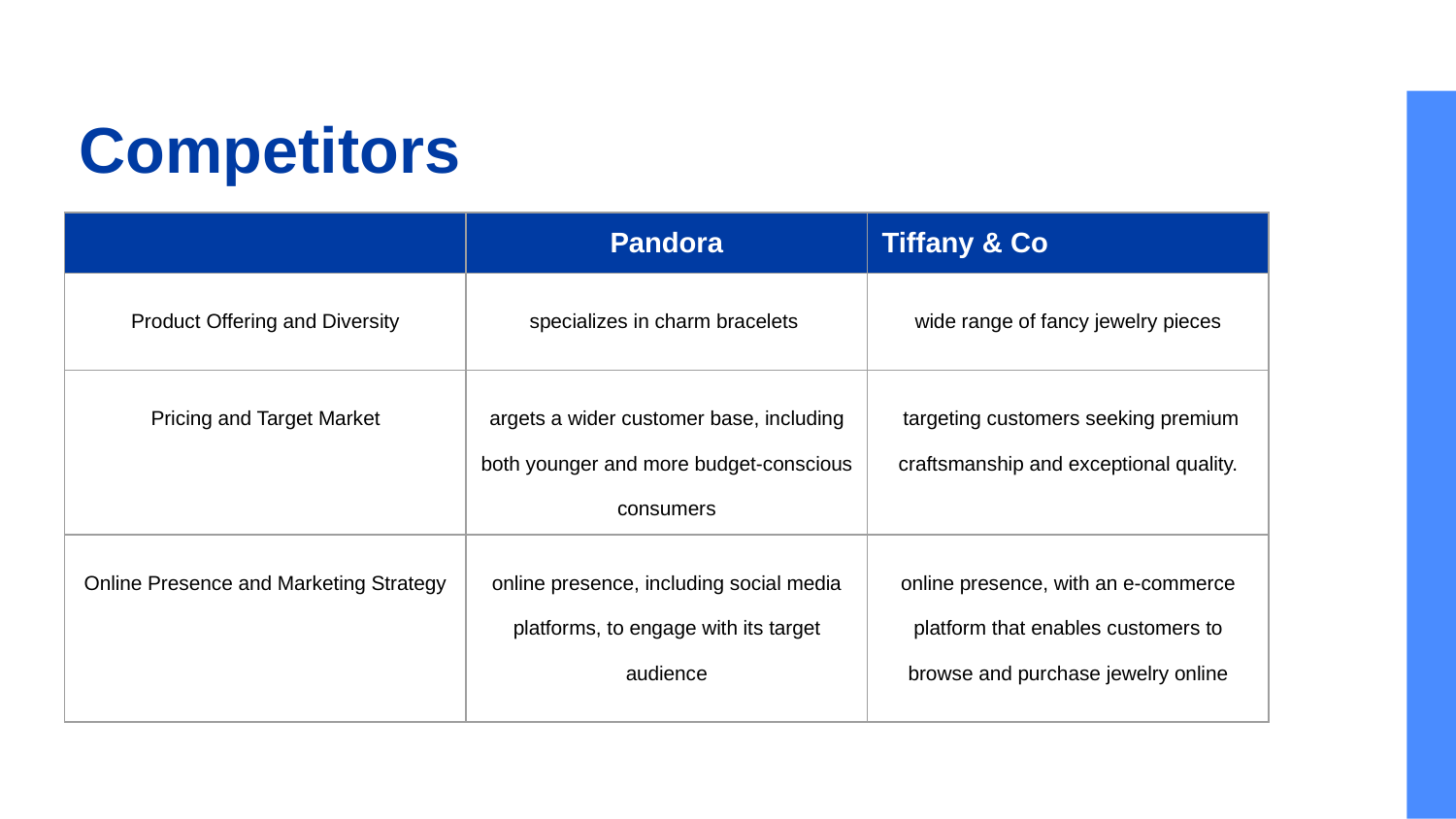

# Competitors

|  | Pandora | Tiffany & Co |
| --- | --- | --- |
| Product Offering and Diversity | specializes in charm bracelets | wide range of fancy jewelry pieces |
| Pricing and Target Market | argets a wider customer base, including both younger and more budget-conscious consumers | targeting customers seeking premium craftsmanship and exceptional quality. |
| Online Presence and Marketing Strategy | online presence, including social media platforms, to engage with its target audience | online presence, with an e-commerce platform that enables customers to browse and purchase jewelry online |